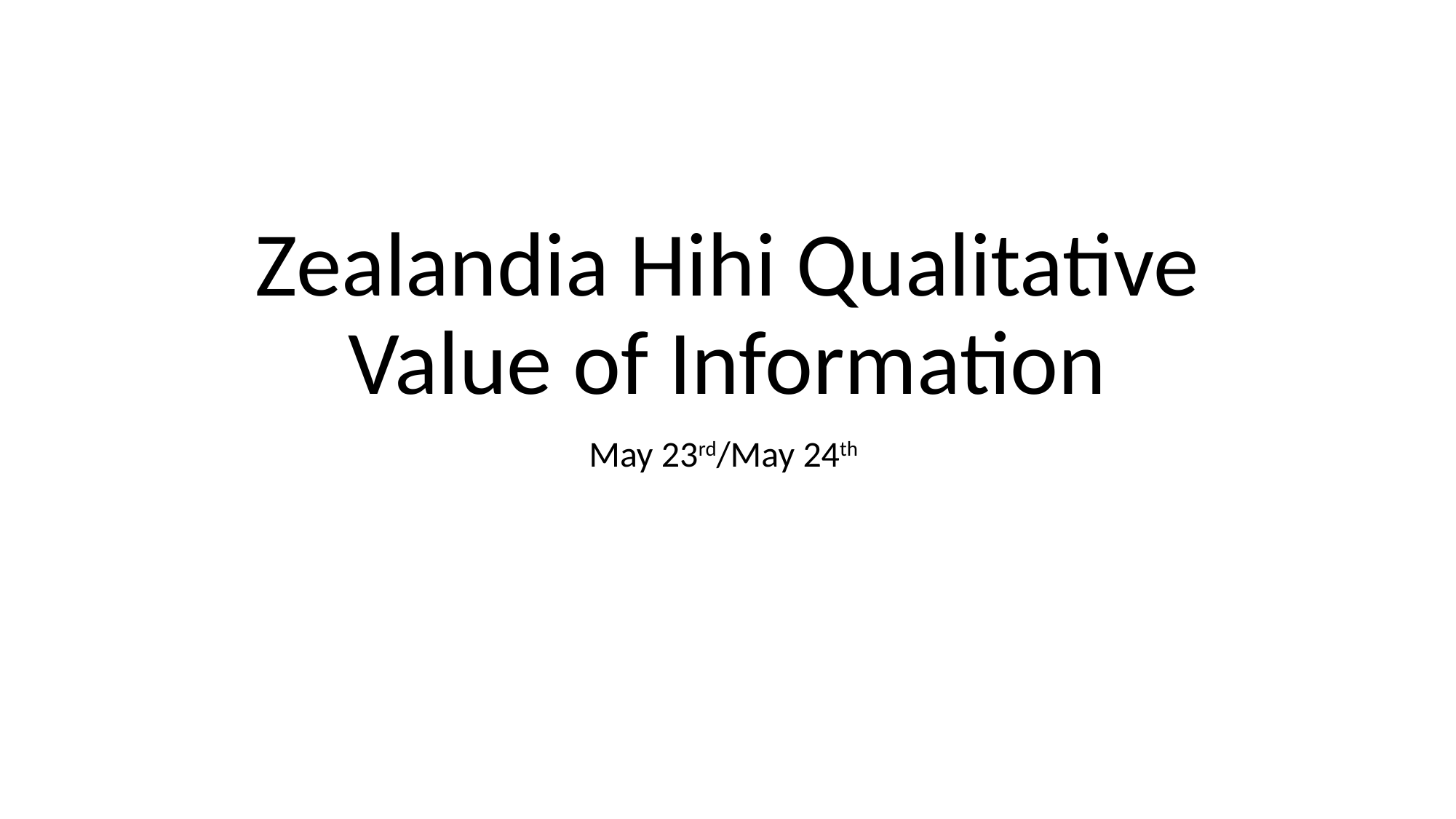

# Zealandia Hihi Qualitative Value of Information
May 23rd/May 24th